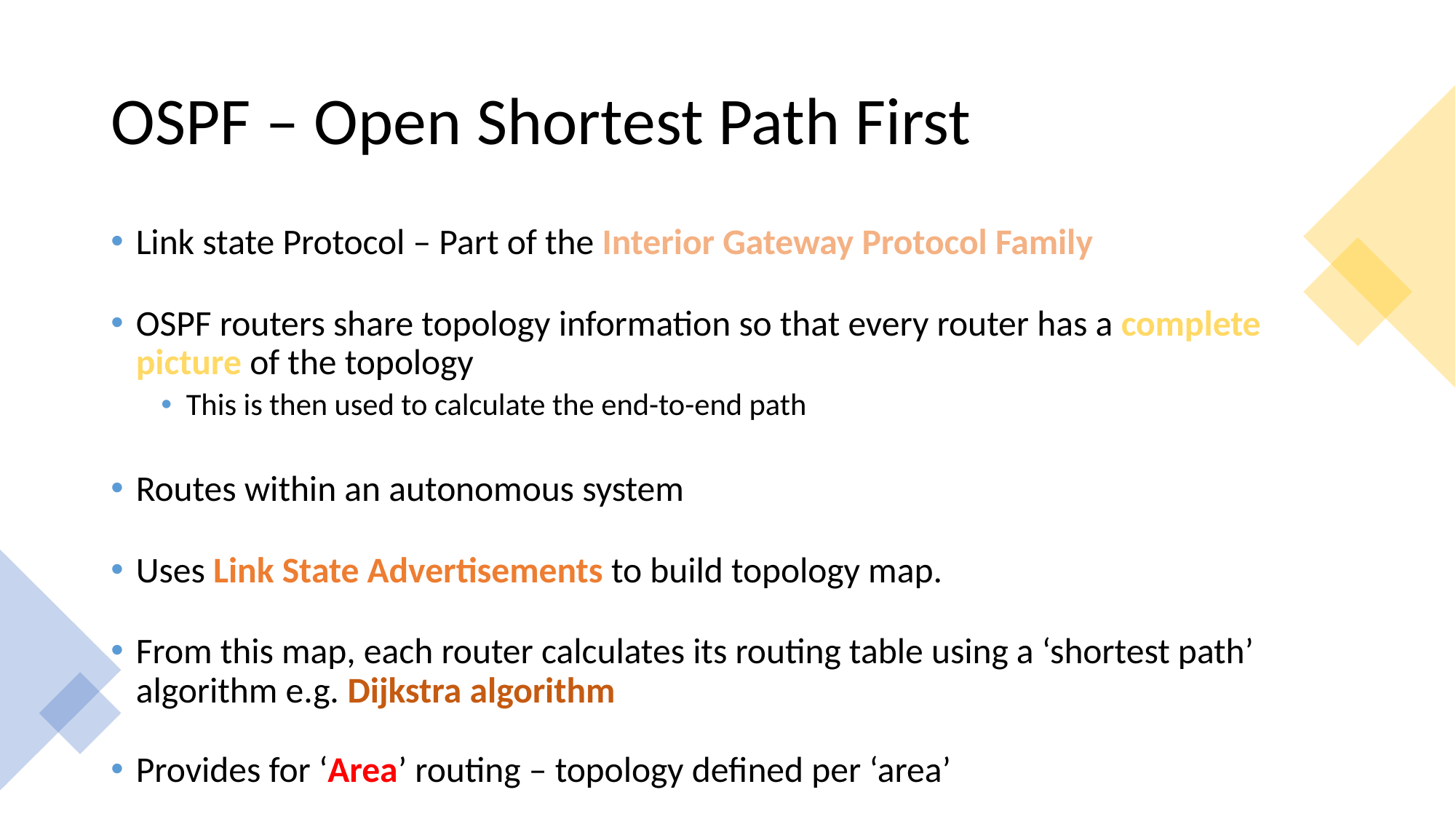

# OSPF – Open Shortest Path First
Link state Protocol – Part of the Interior Gateway Protocol Family

OSPF routers share topology information so that every router has a complete picture of the topology
This is then used to calculate the end-to-end path

Routes within an autonomous system

Uses Link State Advertisements to build topology map.

From this map, each router calculates its routing table using a ‘shortest path’ algorithm e.g. Dijkstra algorithm

Provides for ‘Area’ routing – topology defined per ‘area’